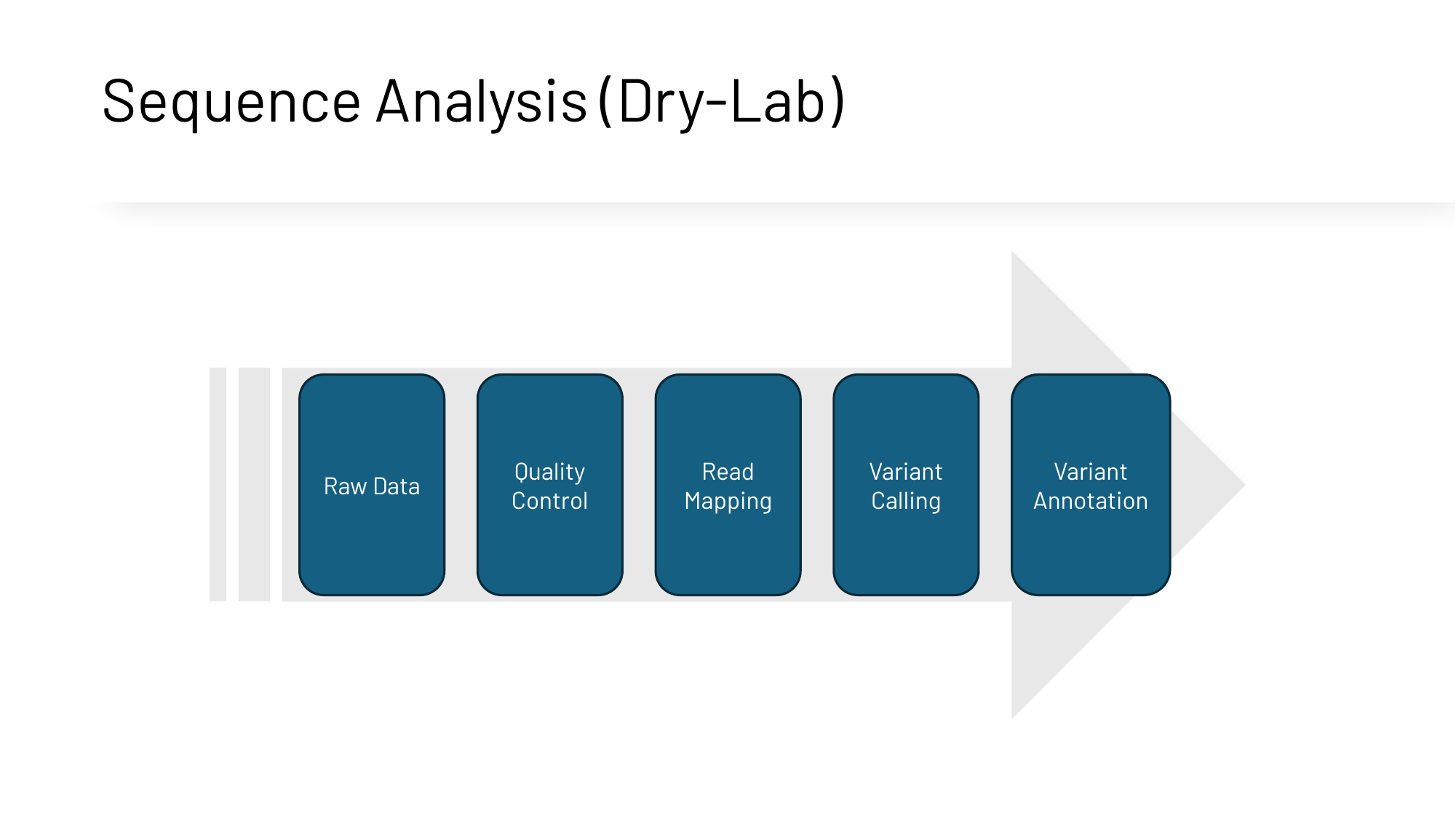

# Sequence Analysis (Dry-Lab)

Raw Data
Quality Control
Read Mapping
Variant Calling
Variant Annotation